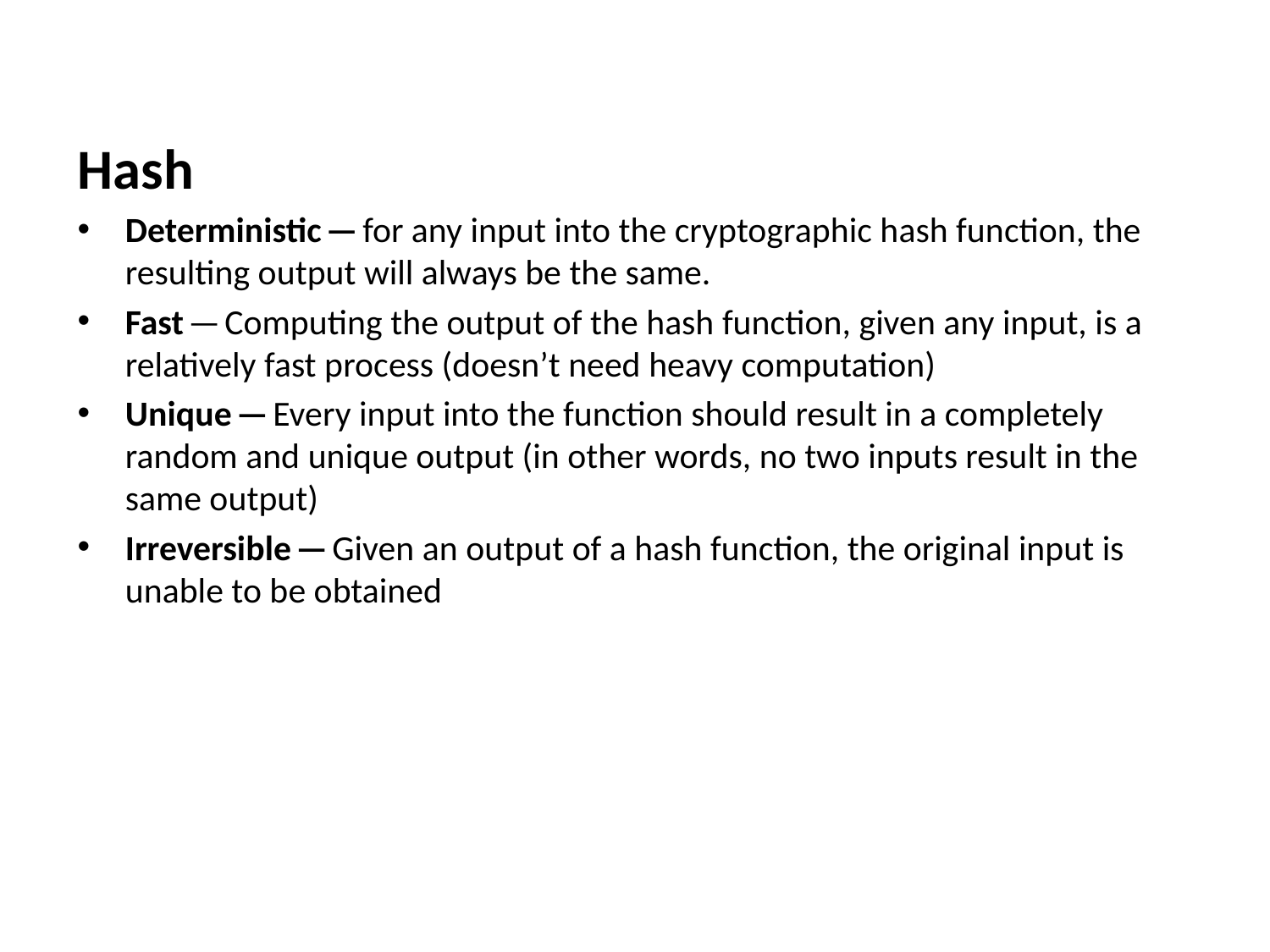

Hash
Deterministic — for any input into the cryptographic hash function, the resulting output will always be the same.
Fast — Computing the output of the hash function, given any input, is a relatively fast process (doesn’t need heavy computation)
Unique — Every input into the function should result in a completely random and unique output (in other words, no two inputs result in the same output)
Irreversible — Given an output of a hash function, the original input is unable to be obtained